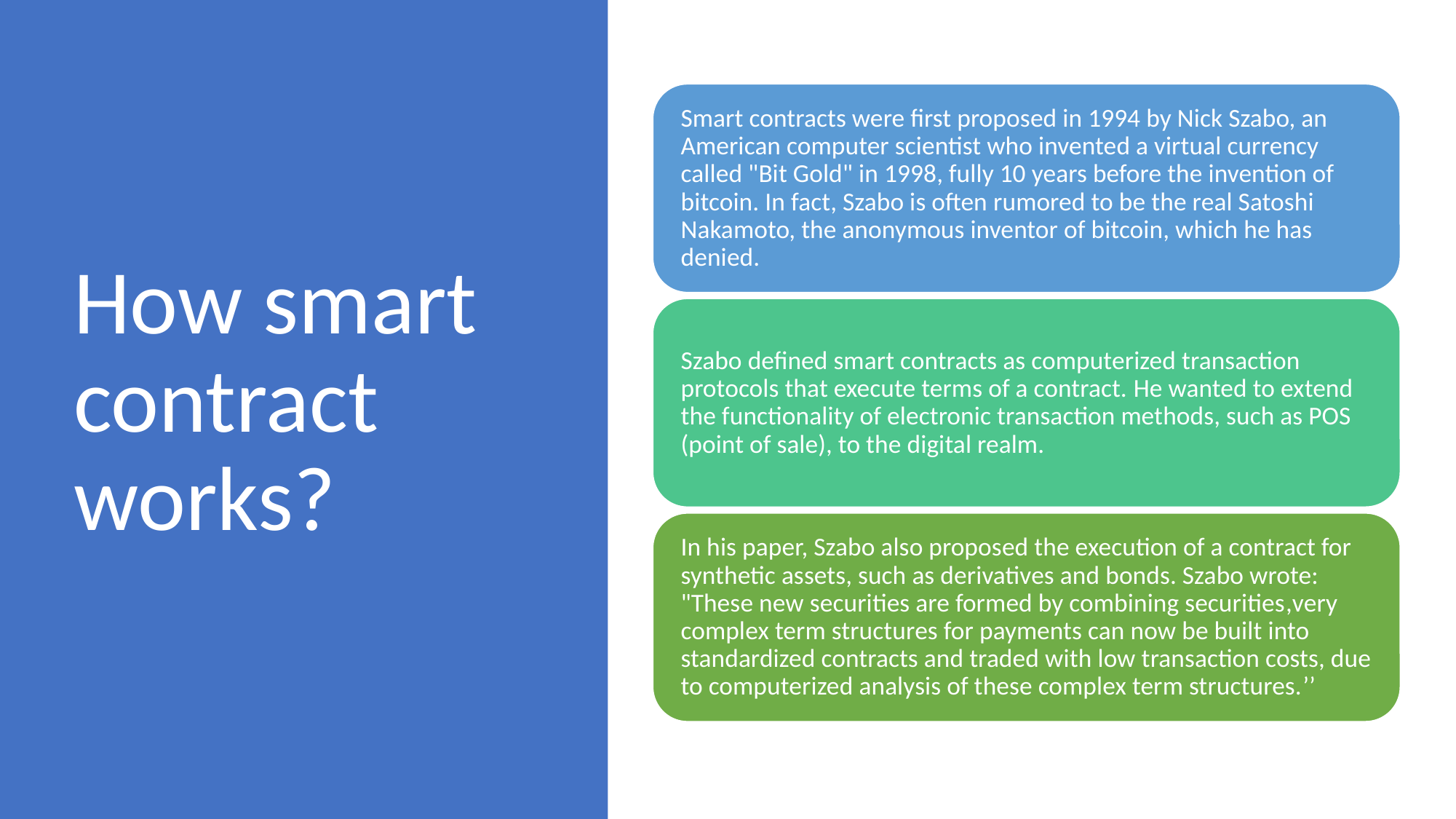

# How smart contract works?
Smart contracts were first proposed in 1994 by Nick Szabo, an American computer scientist who invented a virtual currency called "Bit Gold" in 1998, fully 10 years before the invention of bitcoin. In fact, Szabo is often rumored to be the real Satoshi Nakamoto, the anonymous inventor of bitcoin, which he has denied.
Szabo defined smart contracts as computerized transaction protocols that execute terms of a contract. He wanted to extend the functionality of electronic transaction methods, such as POS (point of sale), to the digital realm.
In his paper, Szabo also proposed the execution of a contract for synthetic assets, such as derivatives and bonds. Szabo wrote: "These new securities are formed by combining securities,very complex term structures for payments can now be built into standardized contracts and traded with low transaction costs, due to computerized analysis of these complex term structures.’’